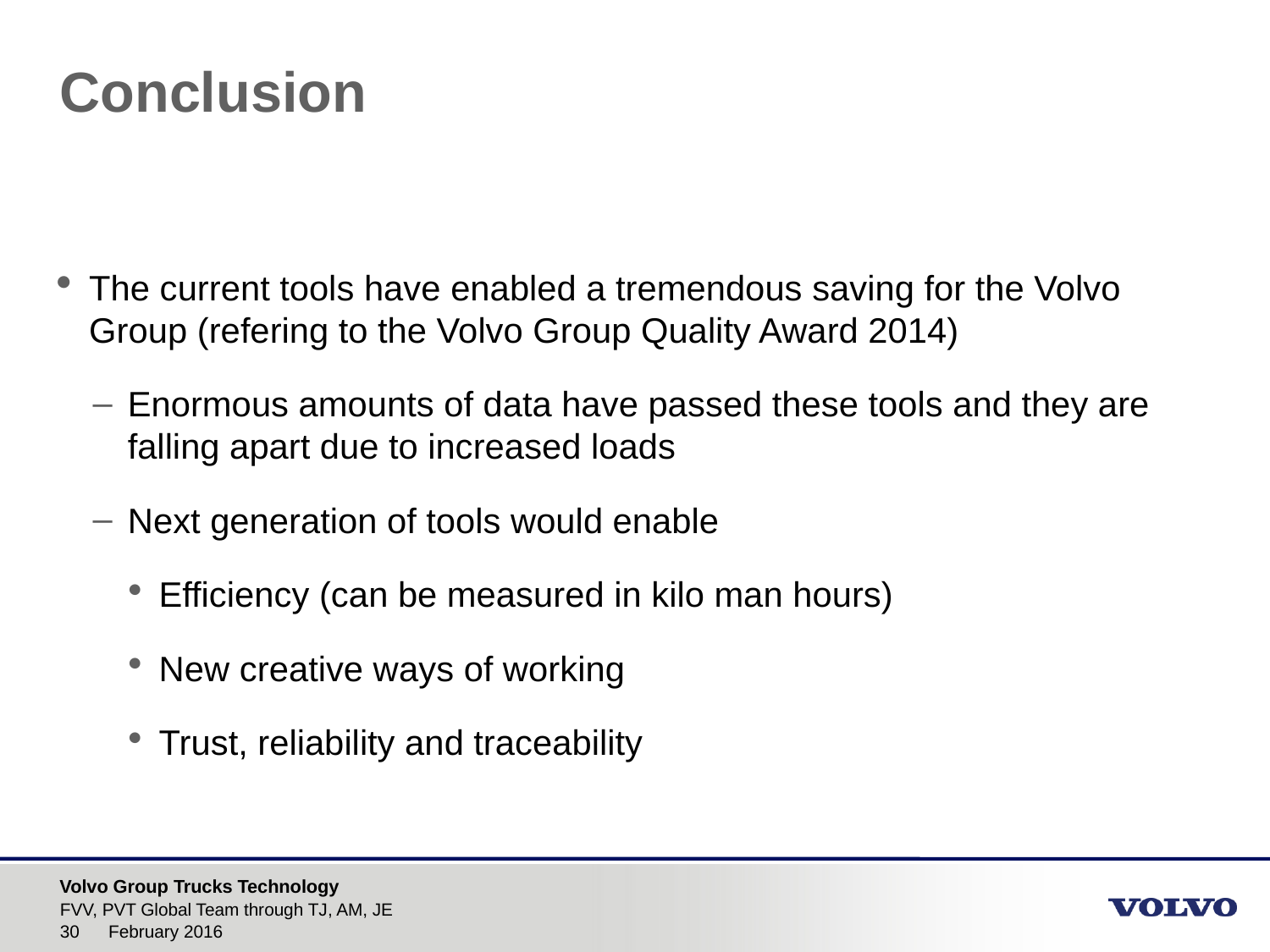

# Conclusion
The current tools have enabled a tremendous saving for the Volvo Group (refering to the Volvo Group Quality Award 2014)
Enormous amounts of data have passed these tools and they are falling apart due to increased loads
Next generation of tools would enable
Efficiency (can be measured in kilo man hours)
New creative ways of working
Trust, reliability and traceability
FVV, PVT Global Team through TJ, AM, JE
February 2016
30